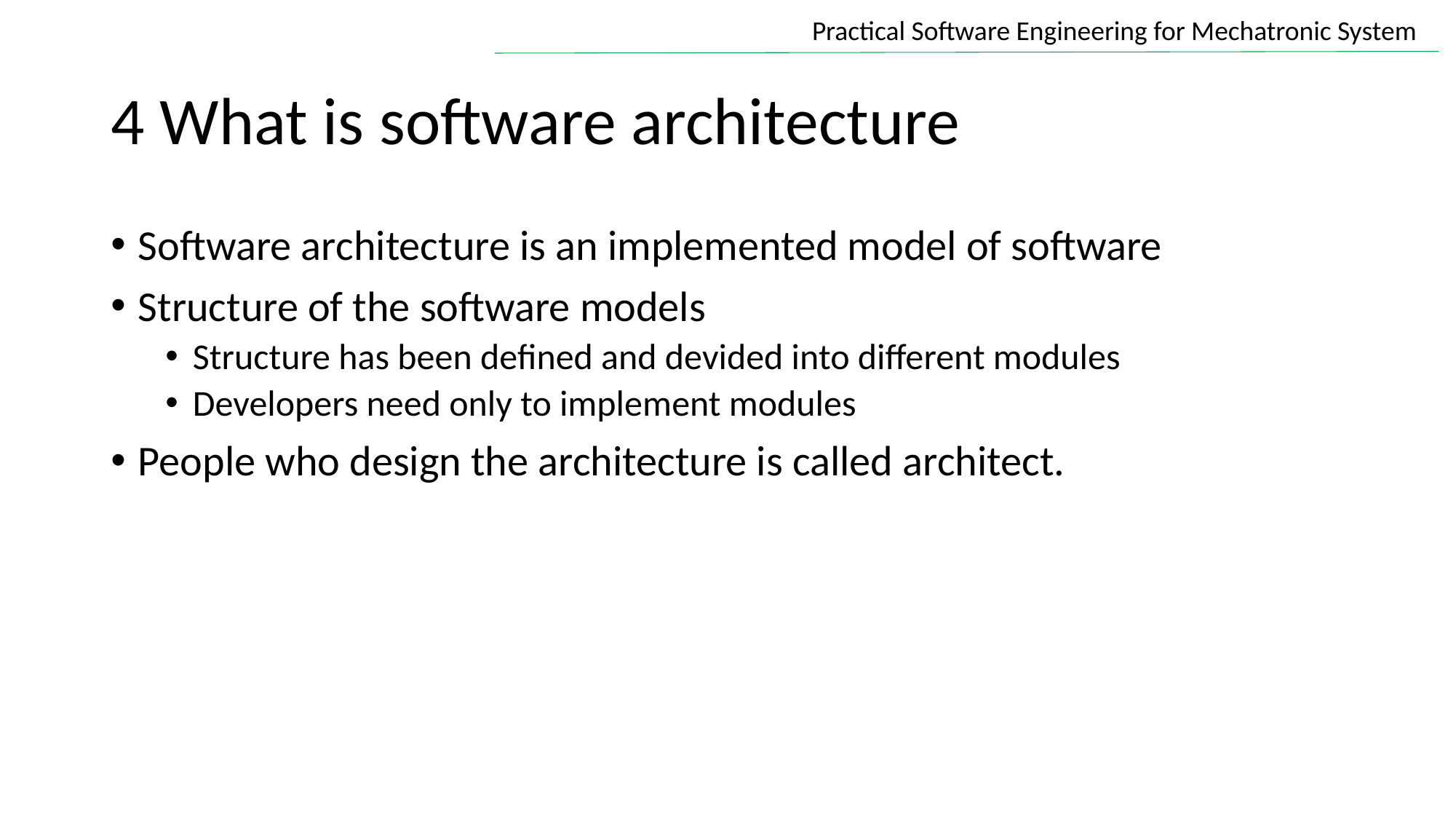

# 4 What is software architecture
Software architecture is an implemented model of software
Structure of the software models
Structure has been defined and devided into different modules
Developers need only to implement modules
People who design the architecture is called architect.